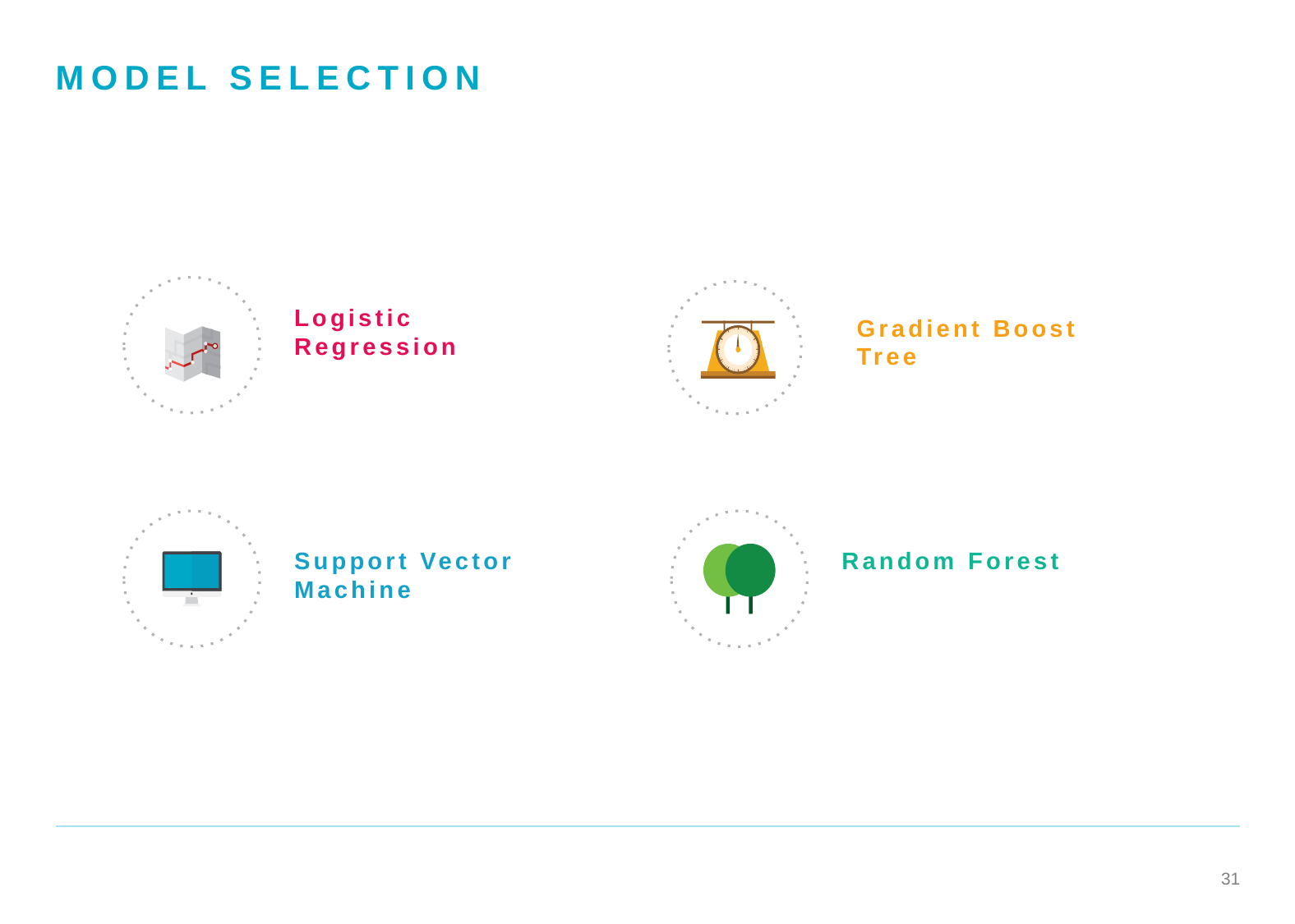

# Model Selection

Logistic Regression
Gradient Boost Tree

Support Vector Machine
Random Forest